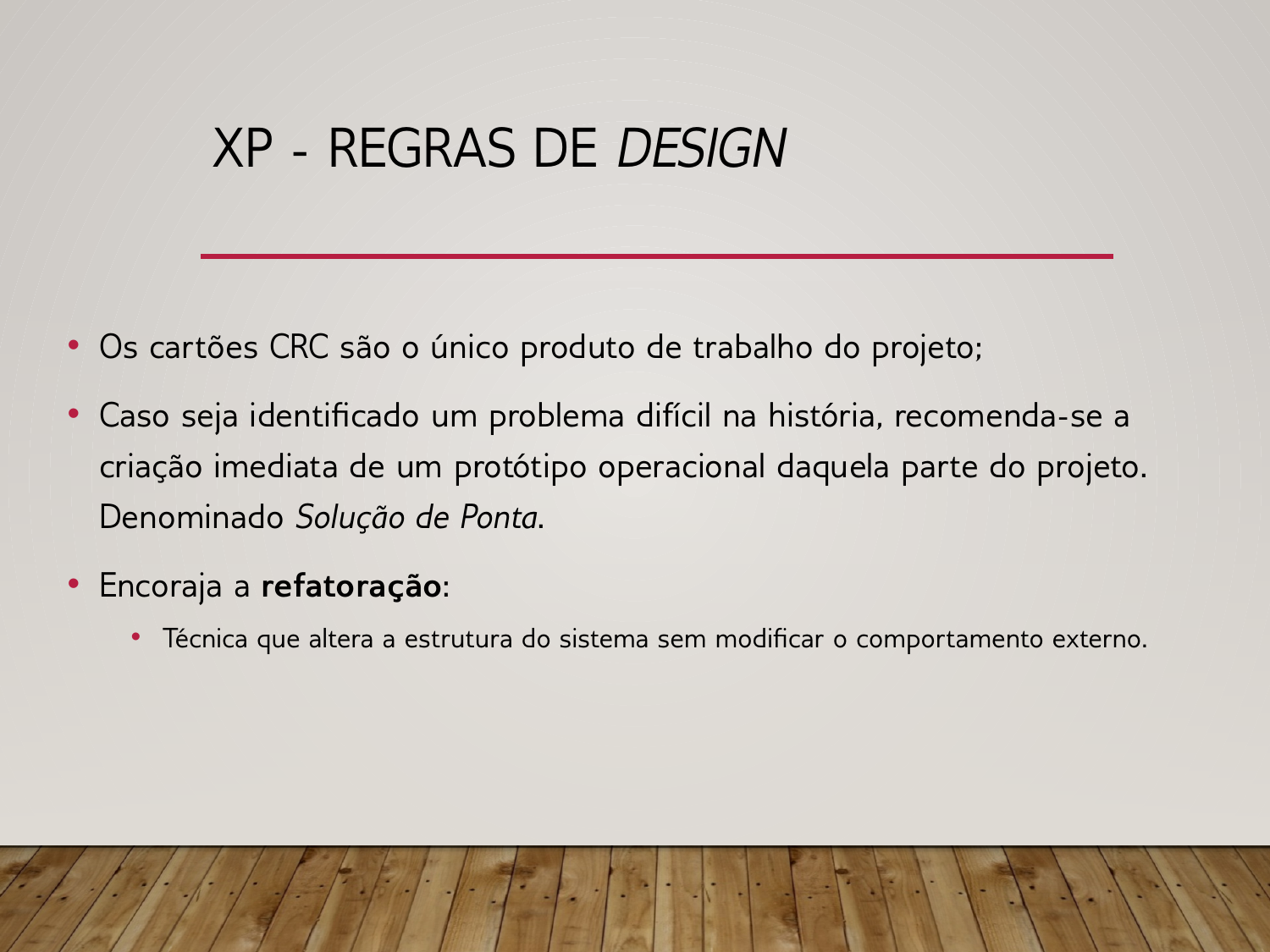

# XP - Regras de Design
Os cartões CRC são o único produto de trabalho do projeto;
Caso seja identificado um problema difícil na história, recomenda-se a criação imediata de um protótipo operacional daquela parte do projeto. Denominado Solução de Ponta.
Encoraja a refatoração:
Técnica que altera a estrutura do sistema sem modificar o comportamento externo.